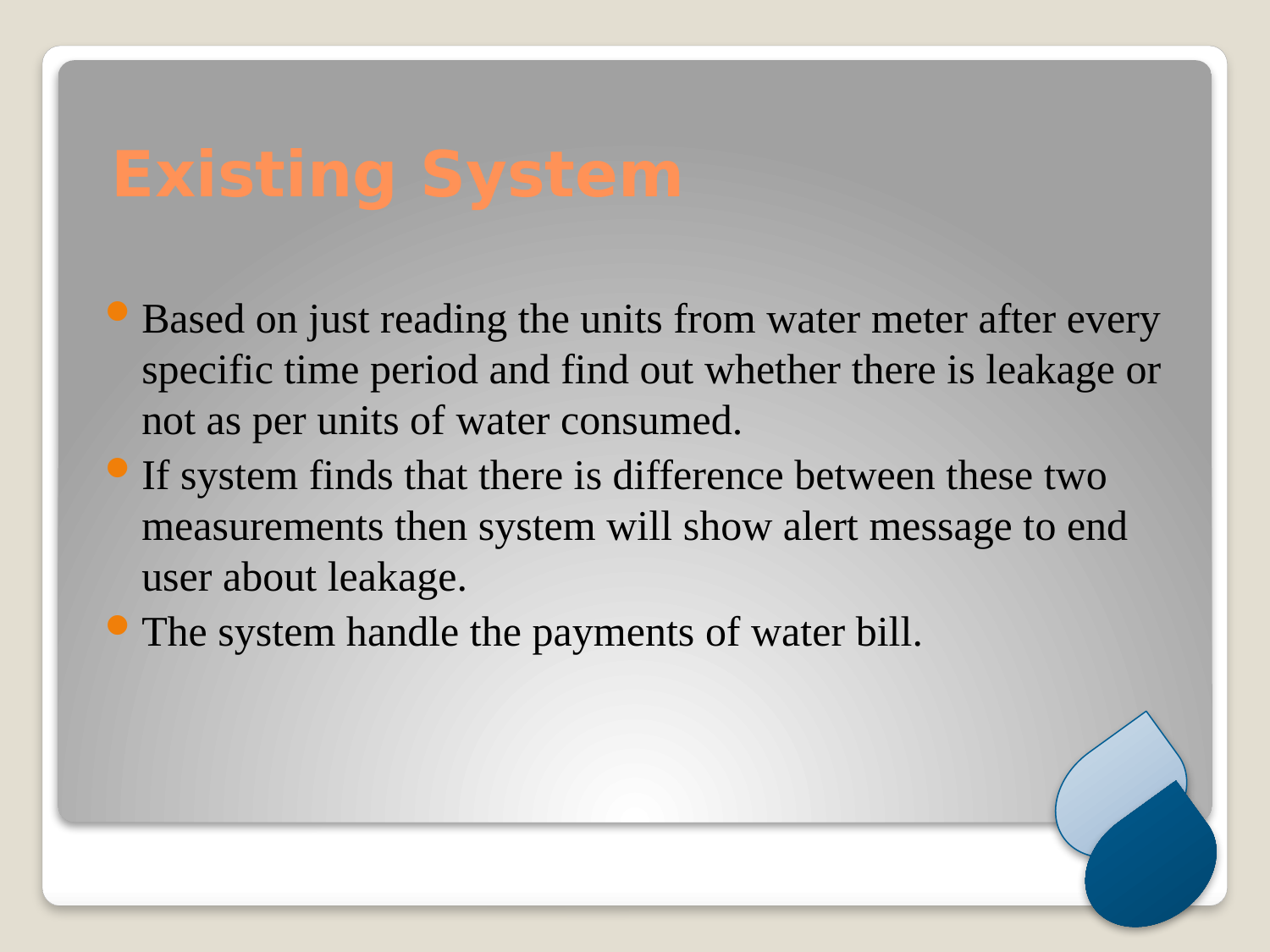

# Existing System
Based on just reading the units from water meter after every specific time period and find out whether there is leakage or not as per units of water consumed.
If system finds that there is difference between these two measurements then system will show alert message to end user about leakage.
The system handle the payments of water bill.